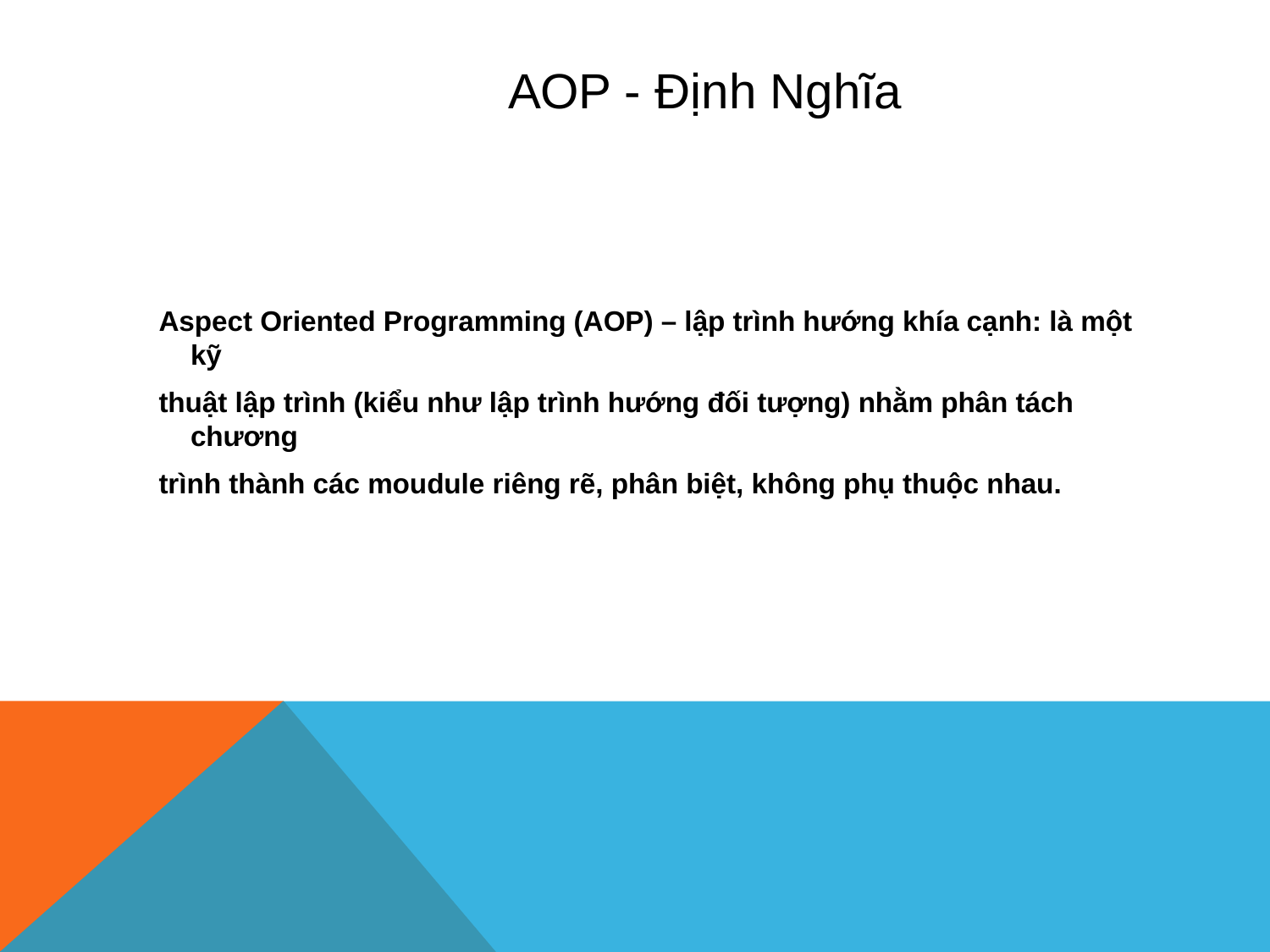

# AOP - Định Nghĩa

Aspect Oriented Programming (AOP) – lập trình hướng khía cạnh: là một kỹ
thuật lập trình (kiểu như lập trình hướng đối tượng) nhằm phân tách chương
trình thành các moudule riêng rẽ, phân biệt, không phụ thuộc nhau.